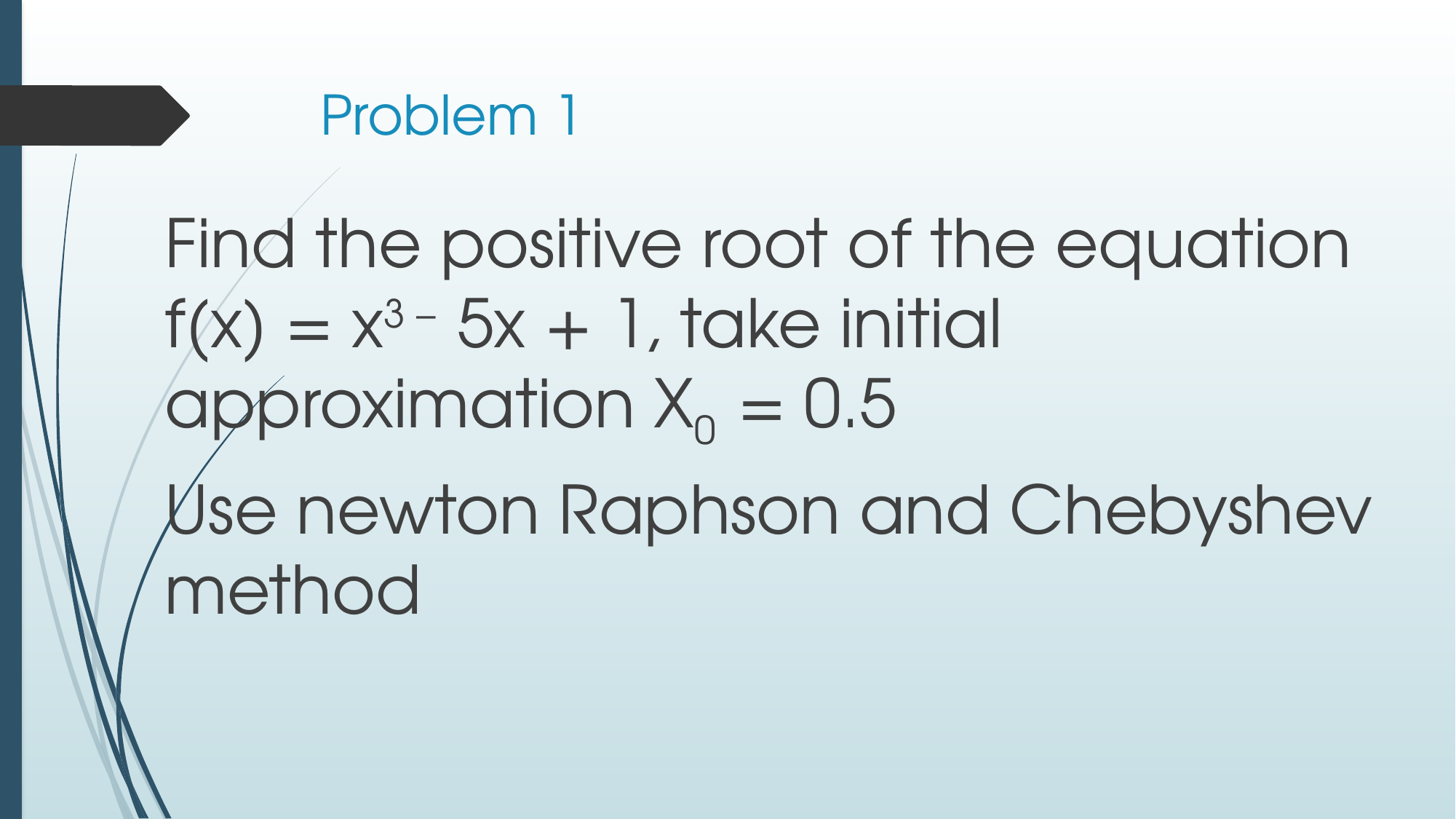

# Problem 1
Find the positive root of the equation f(x) = x3 –  5x + 1, take initial approximation X0  = 0.5
Use newton Raphson and Chebyshev method